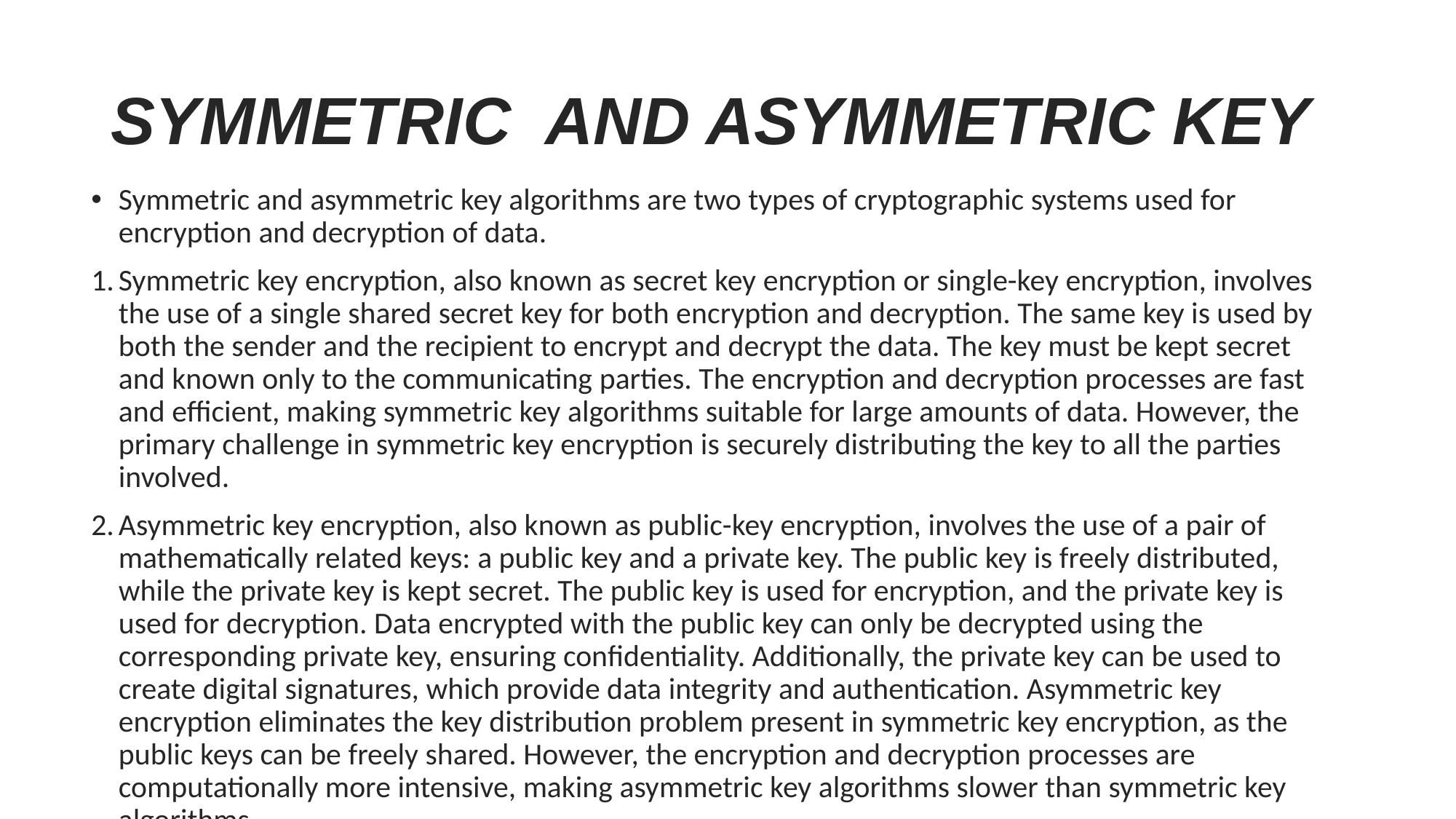

# SYMMETRIC  AND ASYMMETRIC KEY
Symmetric and asymmetric key algorithms are two types of cryptographic systems used for encryption and decryption of data.
Symmetric key encryption, also known as secret key encryption or single-key encryption, involves the use of a single shared secret key for both encryption and decryption. The same key is used by both the sender and the recipient to encrypt and decrypt the data. The key must be kept secret and known only to the communicating parties. The encryption and decryption processes are fast and efficient, making symmetric key algorithms suitable for large amounts of data. However, the primary challenge in symmetric key encryption is securely distributing the key to all the parties involved.
Asymmetric key encryption, also known as public-key encryption, involves the use of a pair of mathematically related keys: a public key and a private key. The public key is freely distributed, while the private key is kept secret. The public key is used for encryption, and the private key is used for decryption. Data encrypted with the public key can only be decrypted using the corresponding private key, ensuring confidentiality. Additionally, the private key can be used to create digital signatures, which provide data integrity and authentication. Asymmetric key encryption eliminates the key distribution problem present in symmetric key encryption, as the public keys can be freely shared. However, the encryption and decryption processes are computationally more intensive, making asymmetric key algorithms slower than symmetric key algorithms.